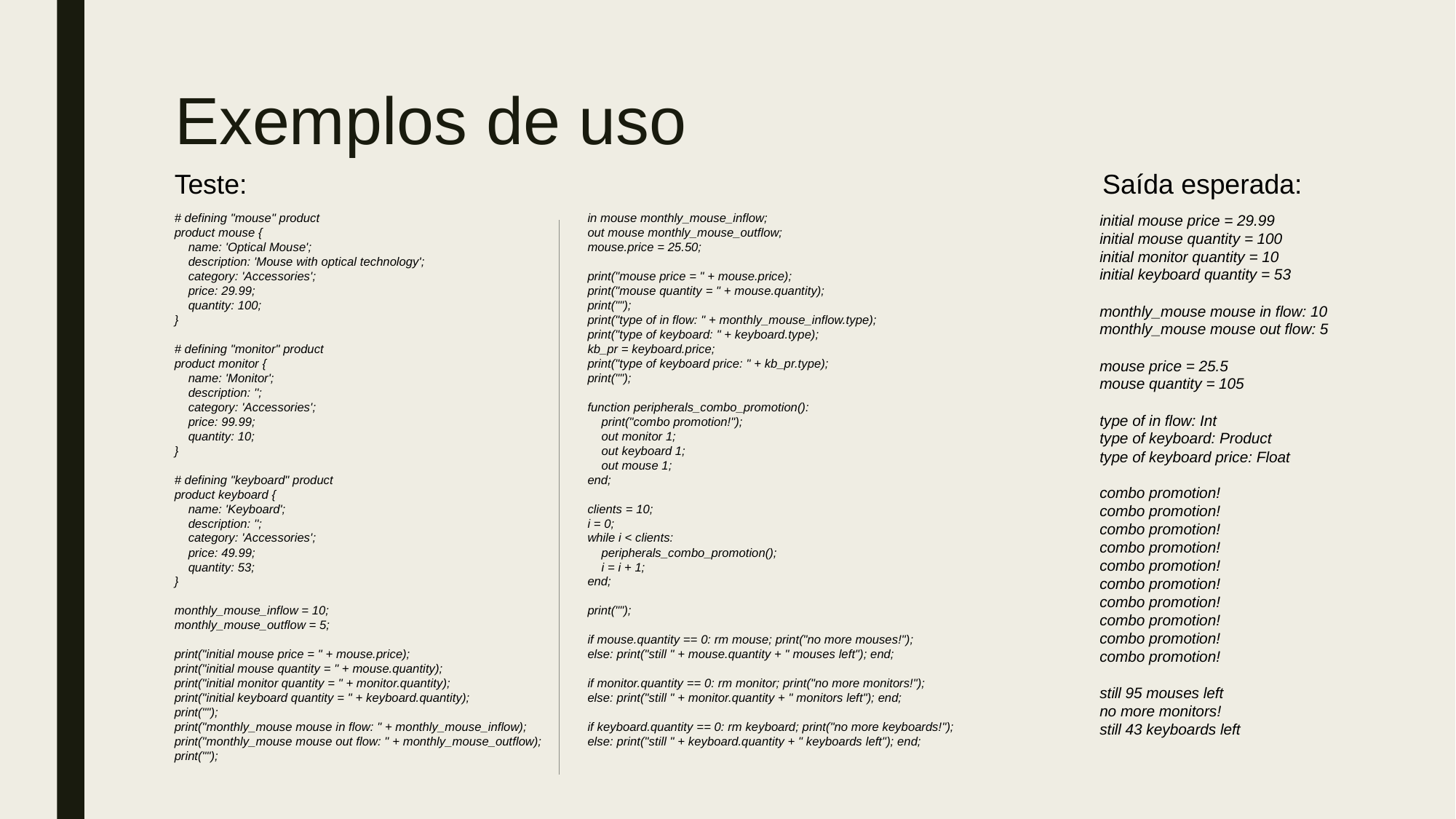

# Exemplos de uso
Teste:
Saída esperada:
# defining "mouse" product
product mouse {
    name: 'Optical Mouse';
    description: 'Mouse with optical technology';
    category: 'Accessories';
    price: 29.99;
    quantity: 100;
}

# defining "monitor" product
product monitor {
    name: 'Monitor';
    description: '';
    category: 'Accessories';
    price: 99.99;
    quantity: 10;
}

# defining "keyboard" product
product keyboard {
    name: 'Keyboard';
    description: '';
    category: 'Accessories';
    price: 49.99;
    quantity: 53;
}

monthly_mouse_inflow = 10;
monthly_mouse_outflow = 5;

print("initial mouse price = " + mouse.price);
print("initial mouse quantity = " + mouse.quantity);
print("initial monitor quantity = " + monitor.quantity);
print("initial keyboard quantity = " + keyboard.quantity);
print("");
print("monthly_mouse mouse in flow: " + monthly_mouse_inflow);
print("monthly_mouse mouse out flow: " + monthly_mouse_outflow);
print("");
in mouse monthly_mouse_inflow;
out mouse monthly_mouse_outflow;
mouse.price = 25.50;

print("mouse price = " + mouse.price);
print("mouse quantity = " + mouse.quantity);
print("");
print("type of in flow: " + monthly_mouse_inflow.type);
print("type of keyboard: " + keyboard.type);
kb_pr = keyboard.price;
print("type of keyboard price: " + kb_pr.type);
print("");

function peripherals_combo_promotion():
    print("combo promotion!");
    out monitor 1;
    out keyboard 1;
    out mouse 1;
end;

clients = 10;
i = 0;
while i < clients:
    peripherals_combo_promotion();
    i = i + 1;
end;

print("");

if mouse.quantity == 0: rm mouse; print("no more mouses!");
else: print("still " + mouse.quantity + " mouses left"); end;

if monitor.quantity == 0: rm monitor; print("no more monitors!");
else: print("still " + monitor.quantity + " monitors left"); end;

if keyboard.quantity == 0: rm keyboard; print("no more keyboards!");
else: print("still " + keyboard.quantity + " keyboards left"); end;
initial mouse price = 29.99
initial mouse quantity = 100
initial monitor quantity = 10
initial keyboard quantity = 53

monthly_mouse mouse in flow: 10
monthly_mouse mouse out flow: 5

mouse price = 25.5
mouse quantity = 105

type of in flow: Int
type of keyboard: Product
type of keyboard price: Float

combo promotion!
combo promotion!
combo promotion!
combo promotion!
combo promotion!
combo promotion!
combo promotion!
combo promotion!
combo promotion!
combo promotion!

still 95 mouses left
no more monitors!
still 43 keyboards left